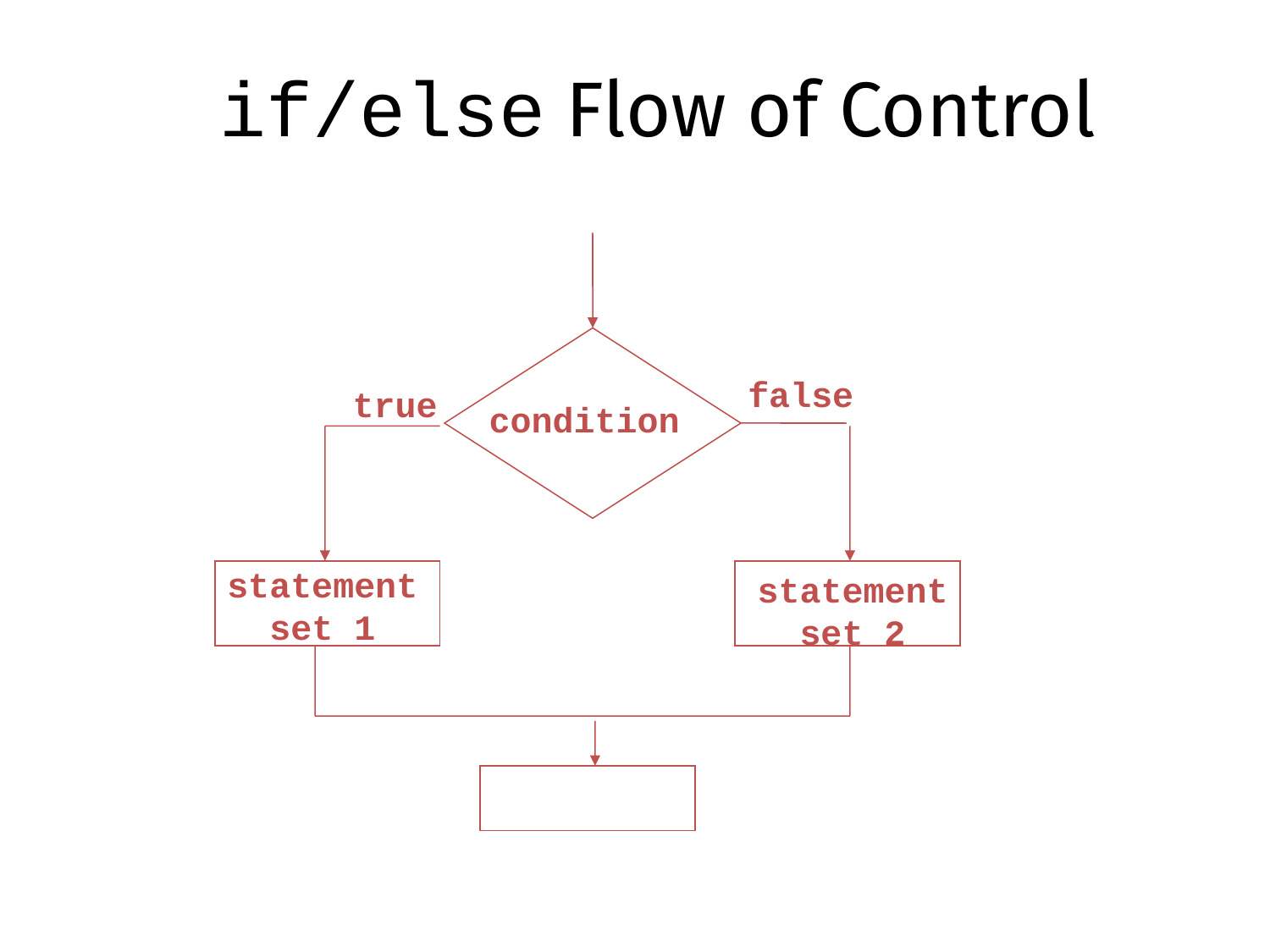

# if/else Flow of Control

false
true
condition
statement set 1

statement
  set 2

4-13